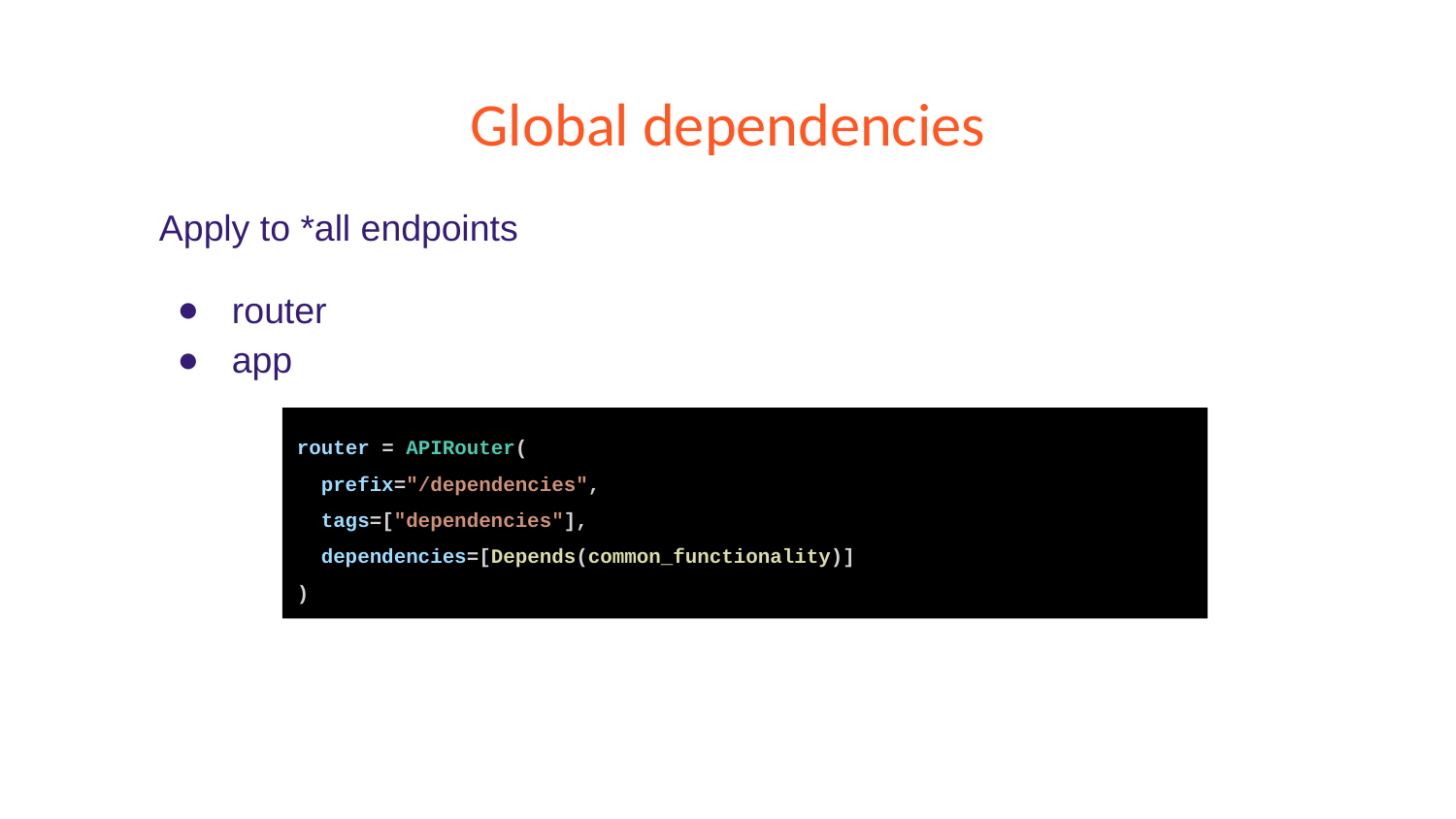

# Global dependencies
Apply to *all endpoints
router
app

router = APIRouter(
  prefix="/dependencies",
  tags=["dependencies"],
  dependencies=[Depends(common_functionality)]
)